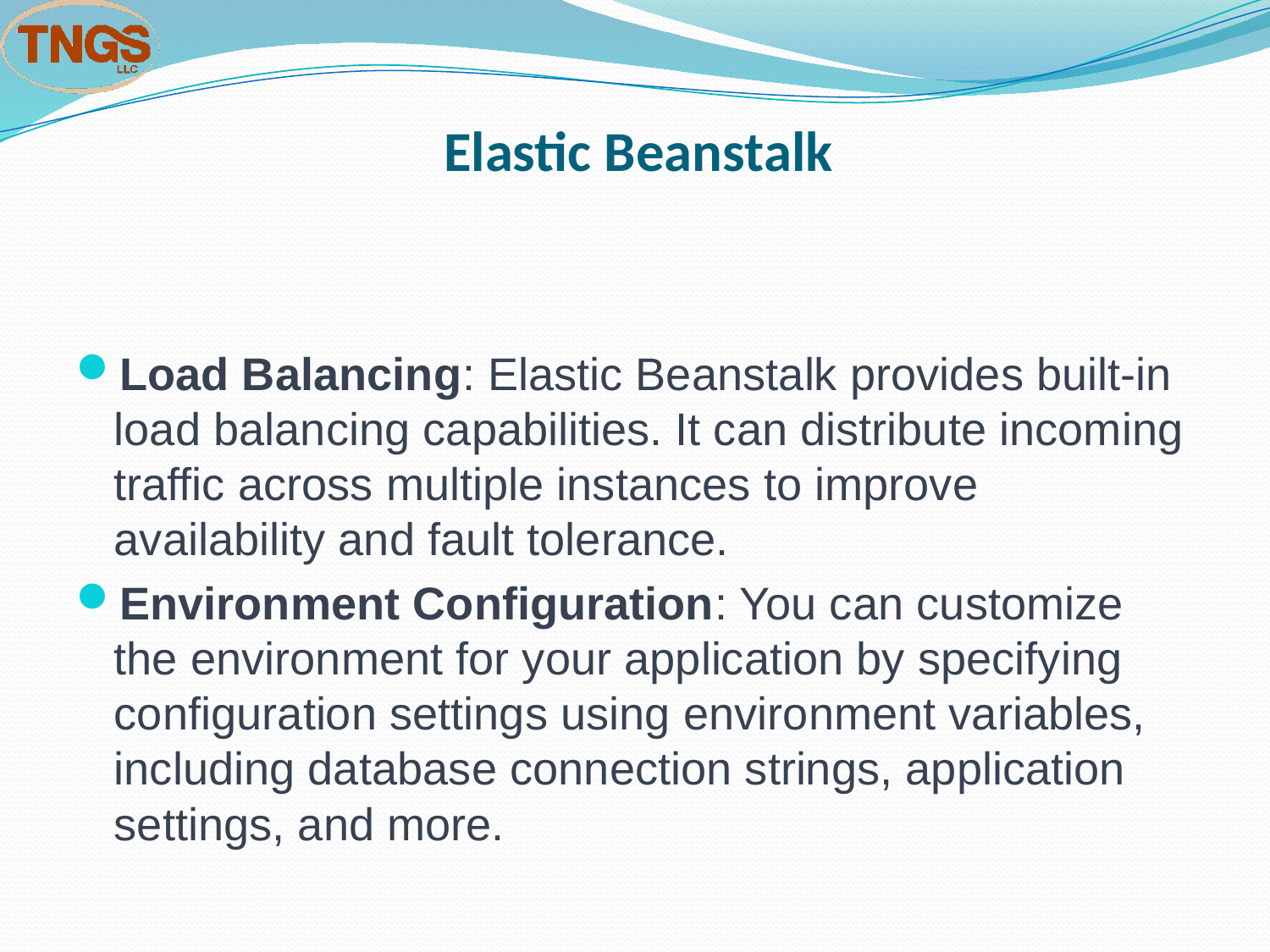

# Elastic Beanstalk
Load Balancing: Elastic Beanstalk provides built-in load balancing capabilities. It can distribute incoming traffic across multiple instances to improve availability and fault tolerance.
Environment Configuration: You can customize the environment for your application by specifying configuration settings using environment variables, including database connection strings, application settings, and more.